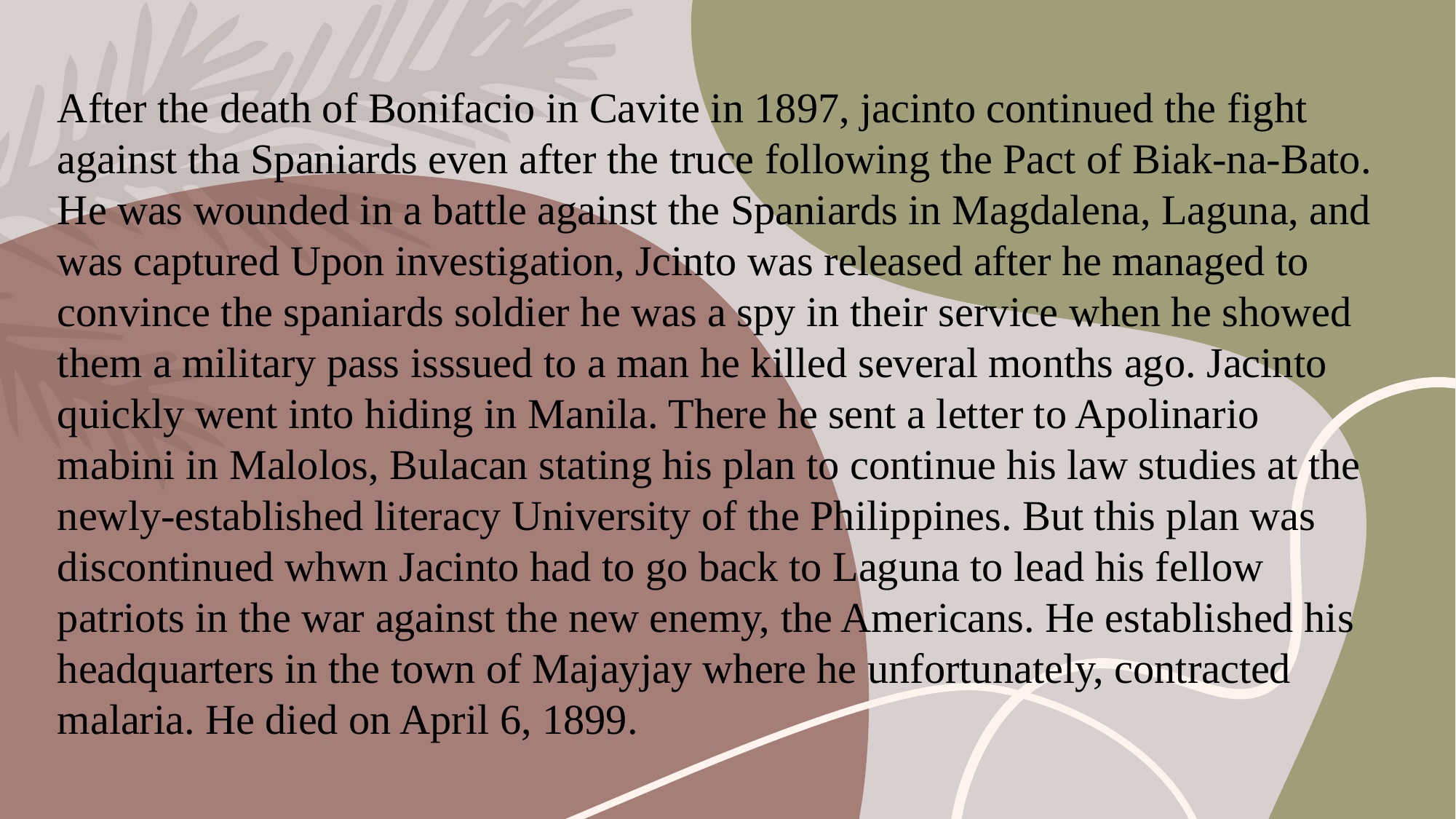

After the death of Bonifacio in Cavite in 1897, jacinto continued the fight against tha Spaniards even after the truce following the Pact of Biak-na-Bato. He was wounded in a battle against the Spaniards in Magdalena, Laguna, and was captured Upon investigation, Jcinto was released after he managed to convince the spaniards soldier he was a spy in their service when he showed them a military pass isssued to a man he killed several months ago. Jacinto quickly went into hiding in Manila. There he sent a letter to Apolinario mabini in Malolos, Bulacan stating his plan to continue his law studies at the newly-established literacy University of the Philippines. But this plan was discontinued whwn Jacinto had to go back to Laguna to lead his fellow patriots in the war against the new enemy, the Americans. He established his headquarters in the town of Majayjay where he unfortunately, contracted malaria. He died on April 6, 1899.